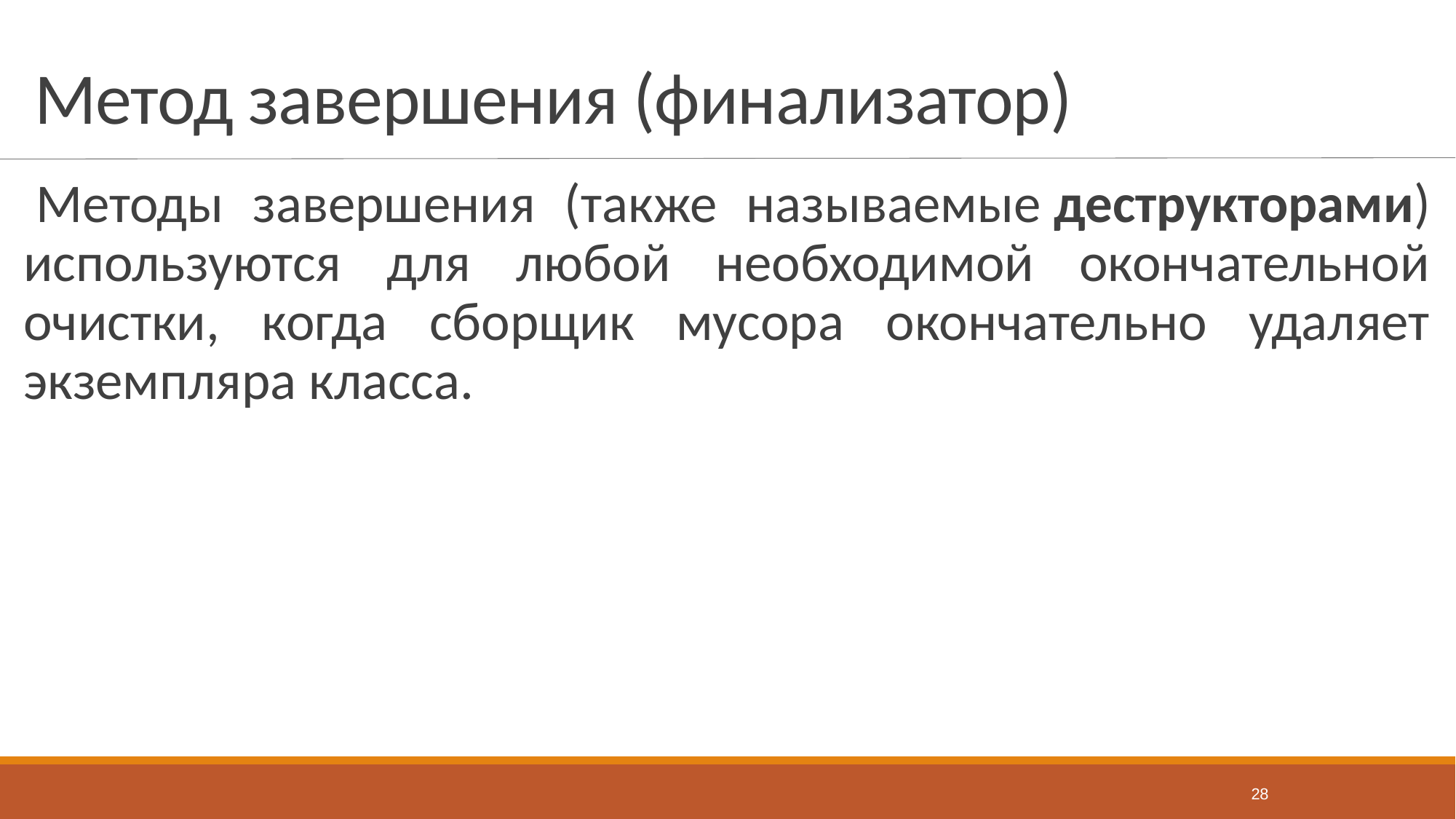

# Метод завершения (финализатор)
Методы завершения (также называемые деструкторами) используются для любой необходимой окончательной очистки, когда сборщик мусора окончательно удаляет экземпляра класса.
28